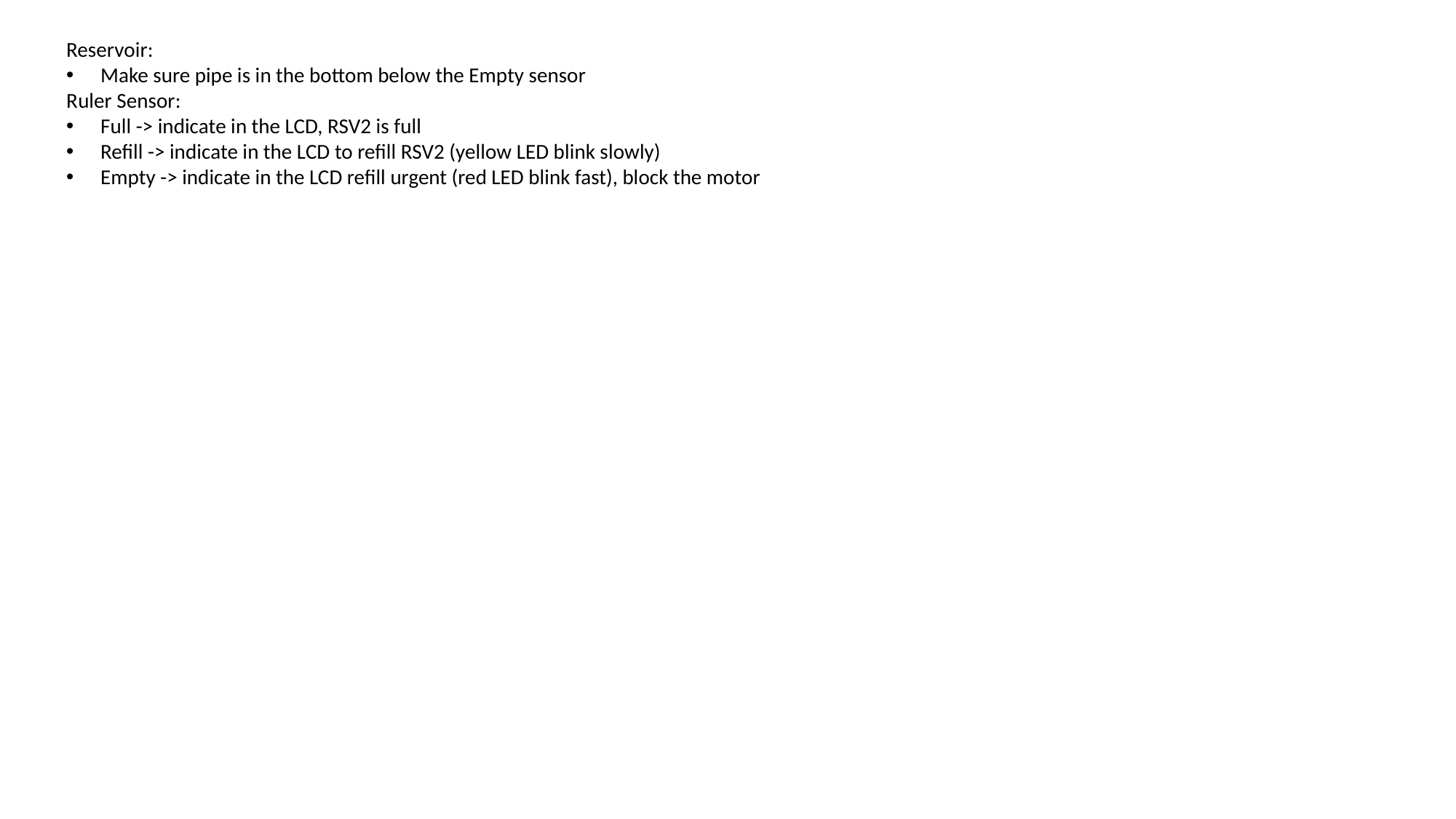

Reservoir:
Make sure pipe is in the bottom below the Empty sensor
Ruler Sensor:
Full -> indicate in the LCD, RSV2 is full
Refill -> indicate in the LCD to refill RSV2 (yellow LED blink slowly)
Empty -> indicate in the LCD refill urgent (red LED blink fast), block the motor